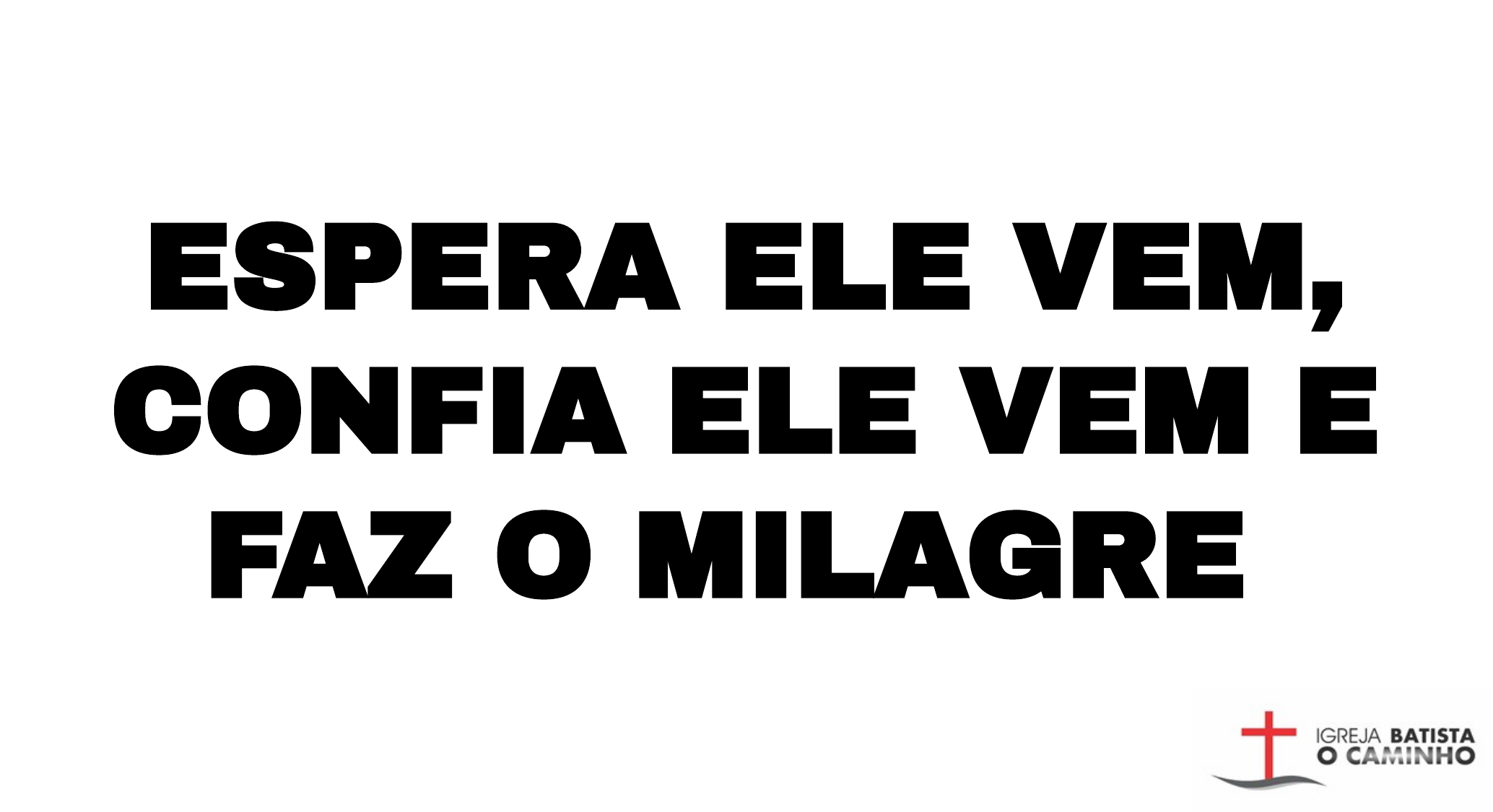

ESPERA ELE VEM, CONFIA ELE VEM E FAZ O MILAGRE